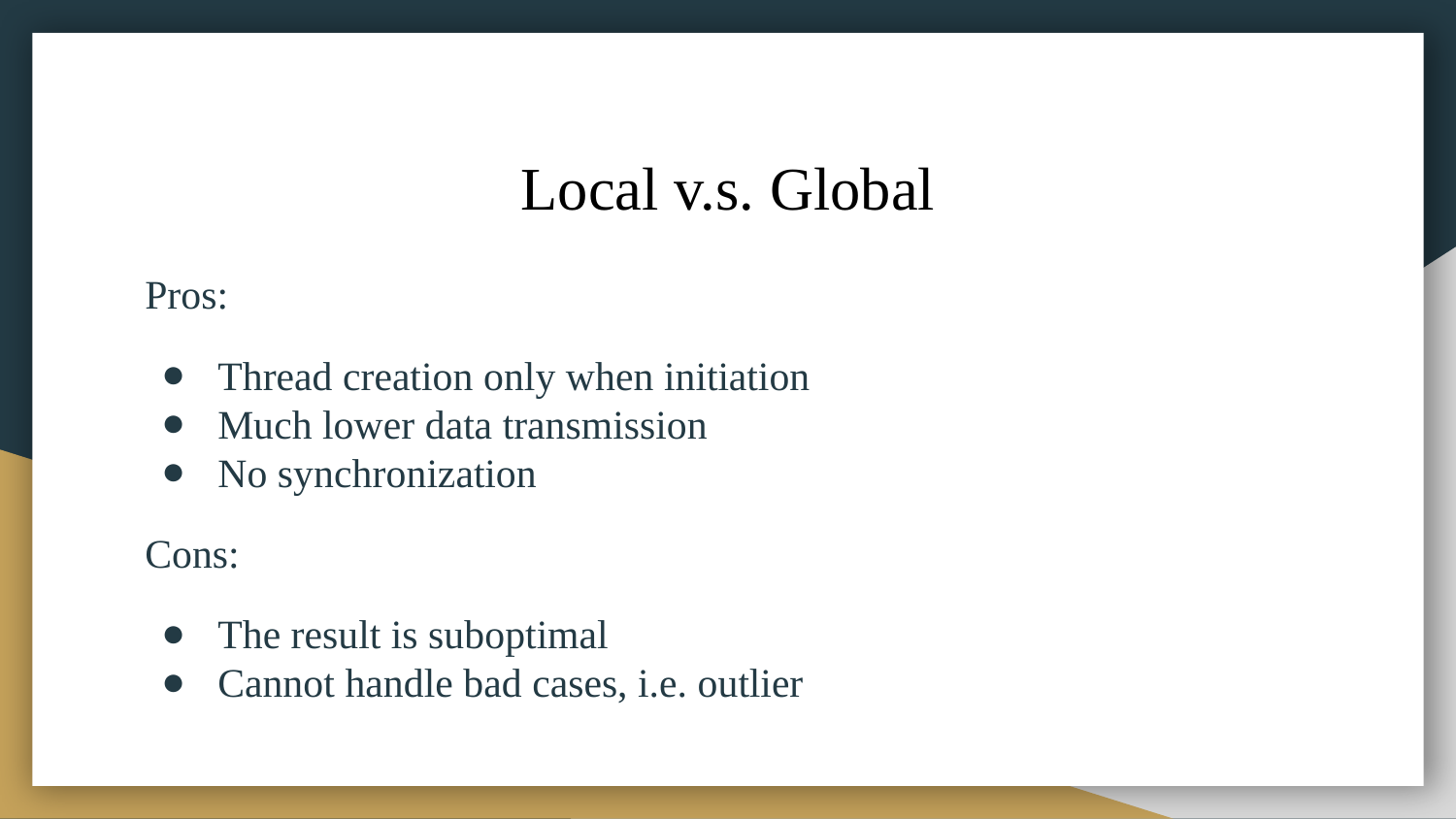

# Local v.s. Global
Pros:
Thread creation only when initiation
Much lower data transmission
No synchronization
Cons:
The result is suboptimal
Cannot handle bad cases, i.e. outlier